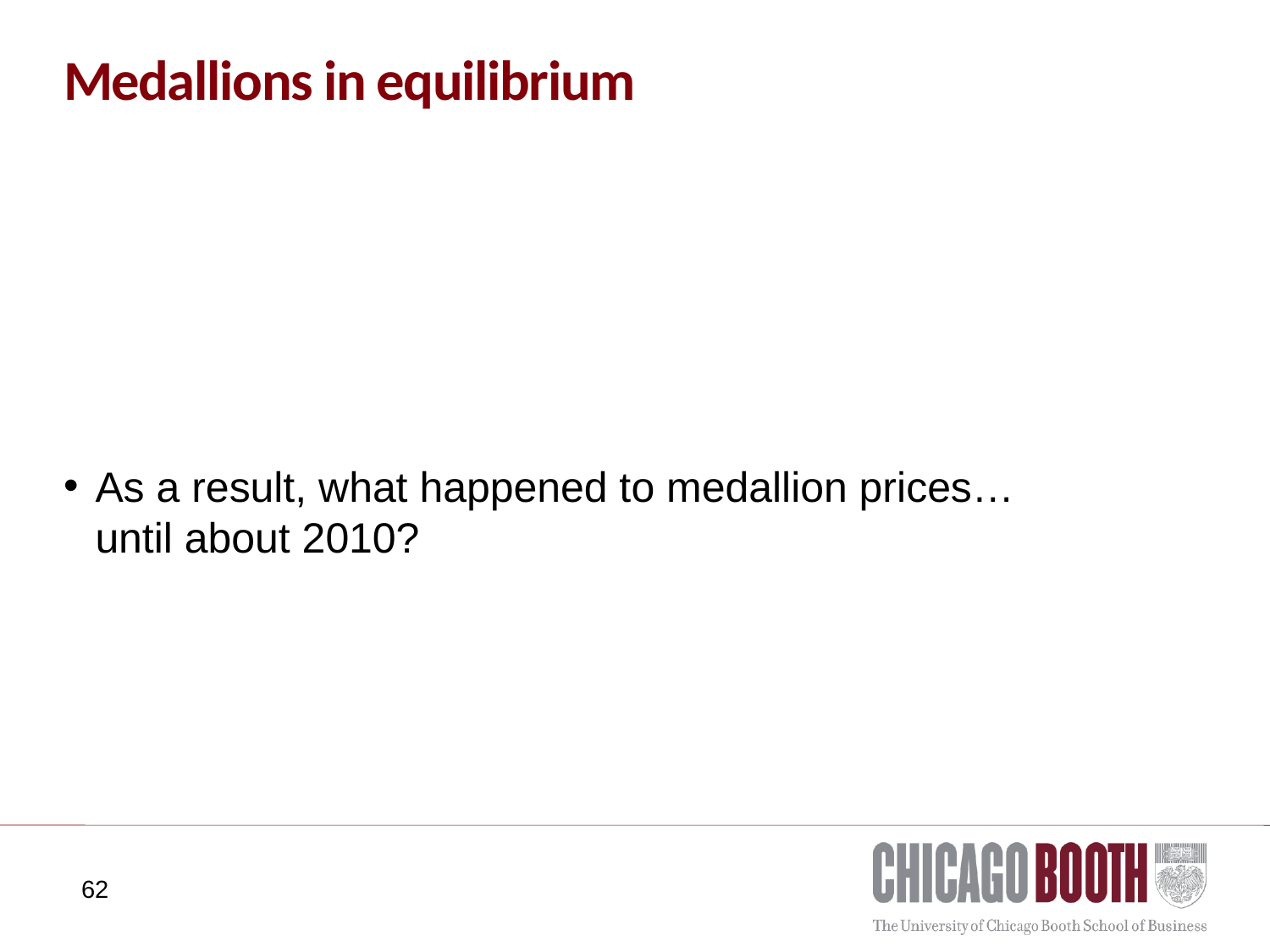

# Medallions in equilibrium

As a result, what happened to medallion prices…             until about 2010?